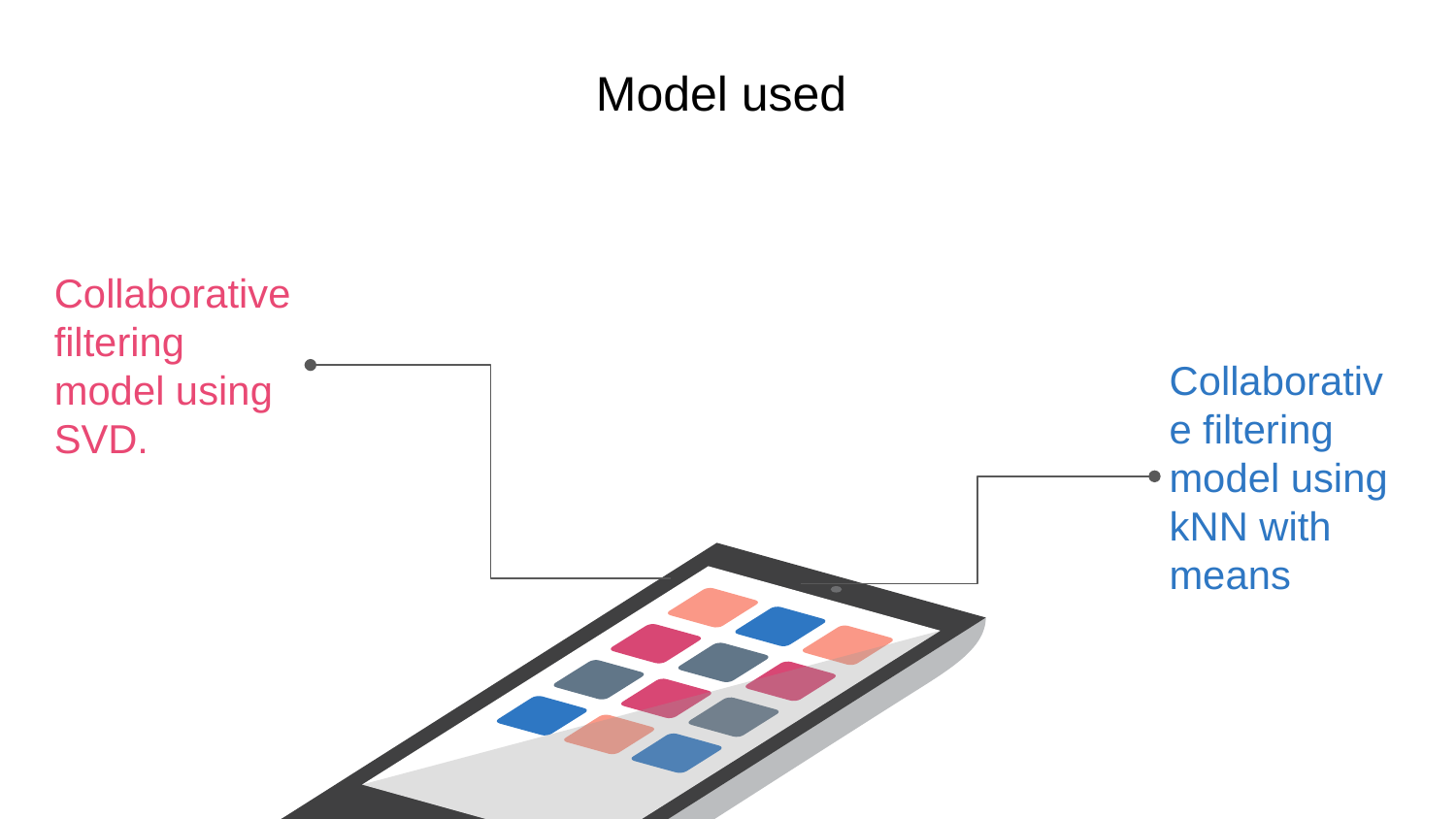

# Model used
Collaborative filtering model using SVD.
Collaborative filtering model using kNN with means